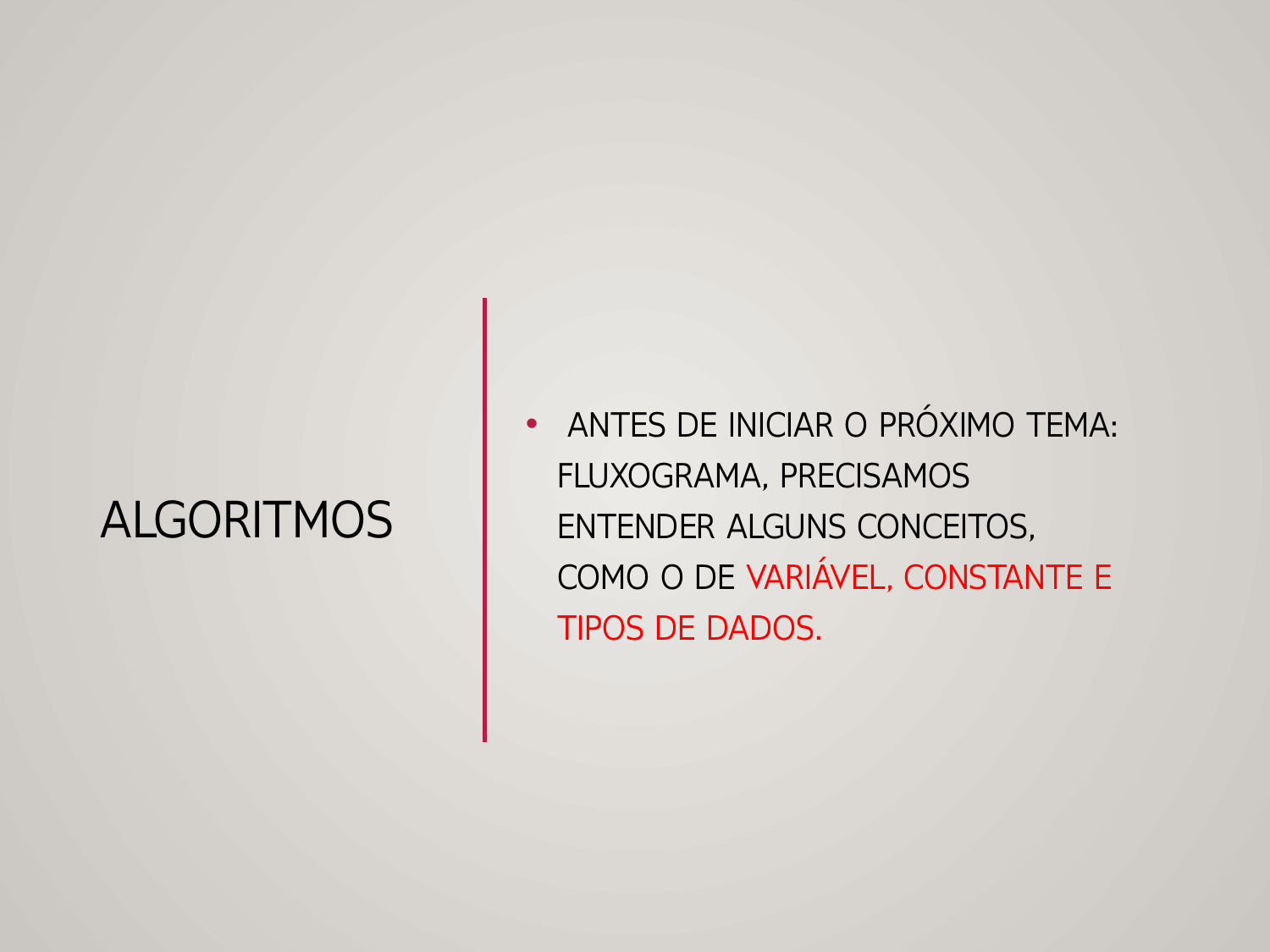

# ALGORITMOS
 ANTES DE INICIAR O PRÓXIMO TEMA: FLUXOGRAMA, PRECISAMOS ENTENDER ALGUNS CONCEITOS, COMO O DE VARIÁVEL, CONSTANTE E TIPOS DE DADOS.